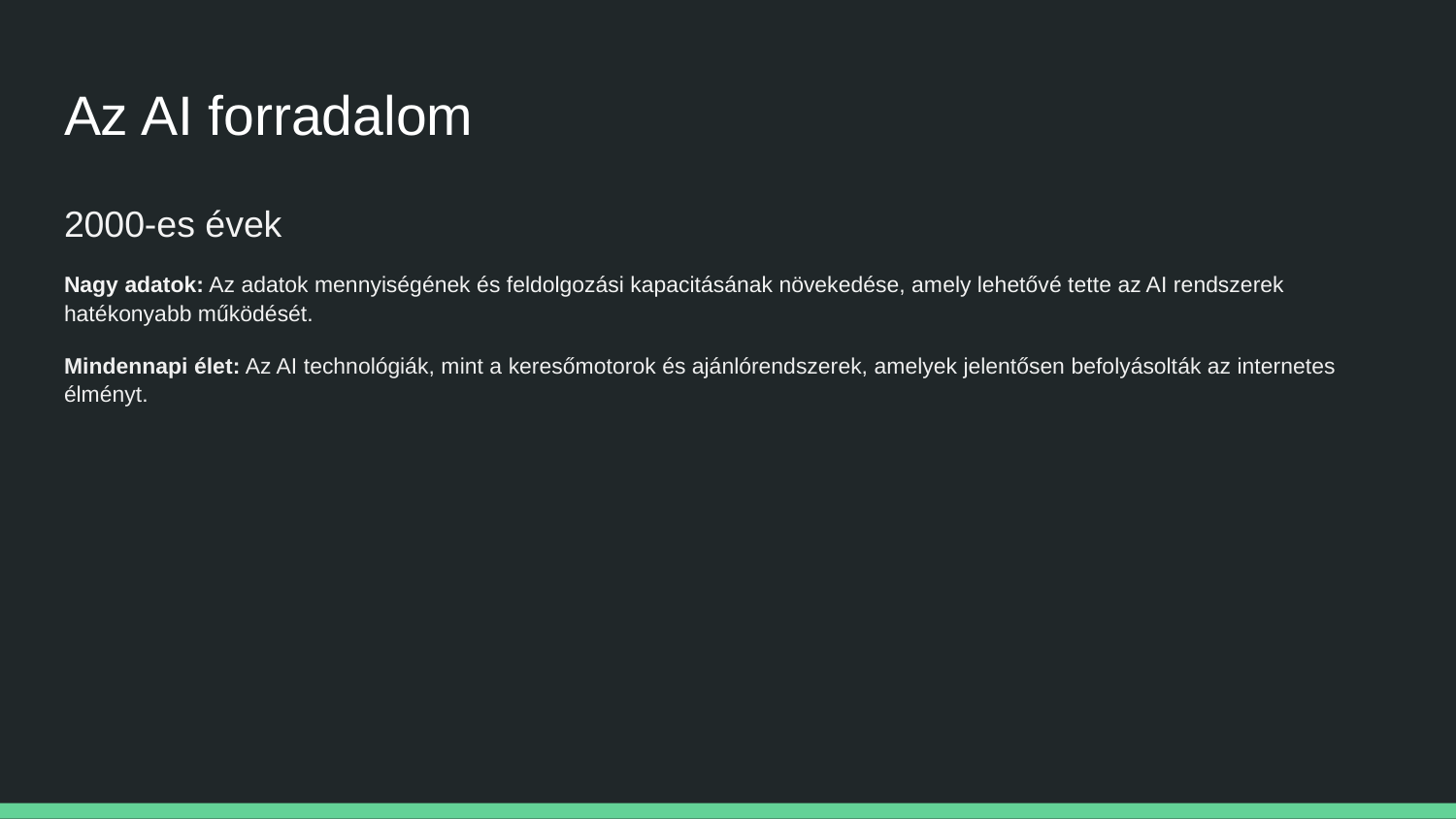

# Az AI forradalom
2000-es évek
Nagy adatok: Az adatok mennyiségének és feldolgozási kapacitásának növekedése, amely lehetővé tette az AI rendszerek hatékonyabb működését.
Mindennapi élet: Az AI technológiák, mint a keresőmotorok és ajánlórendszerek, amelyek jelentősen befolyásolták az internetes élményt.